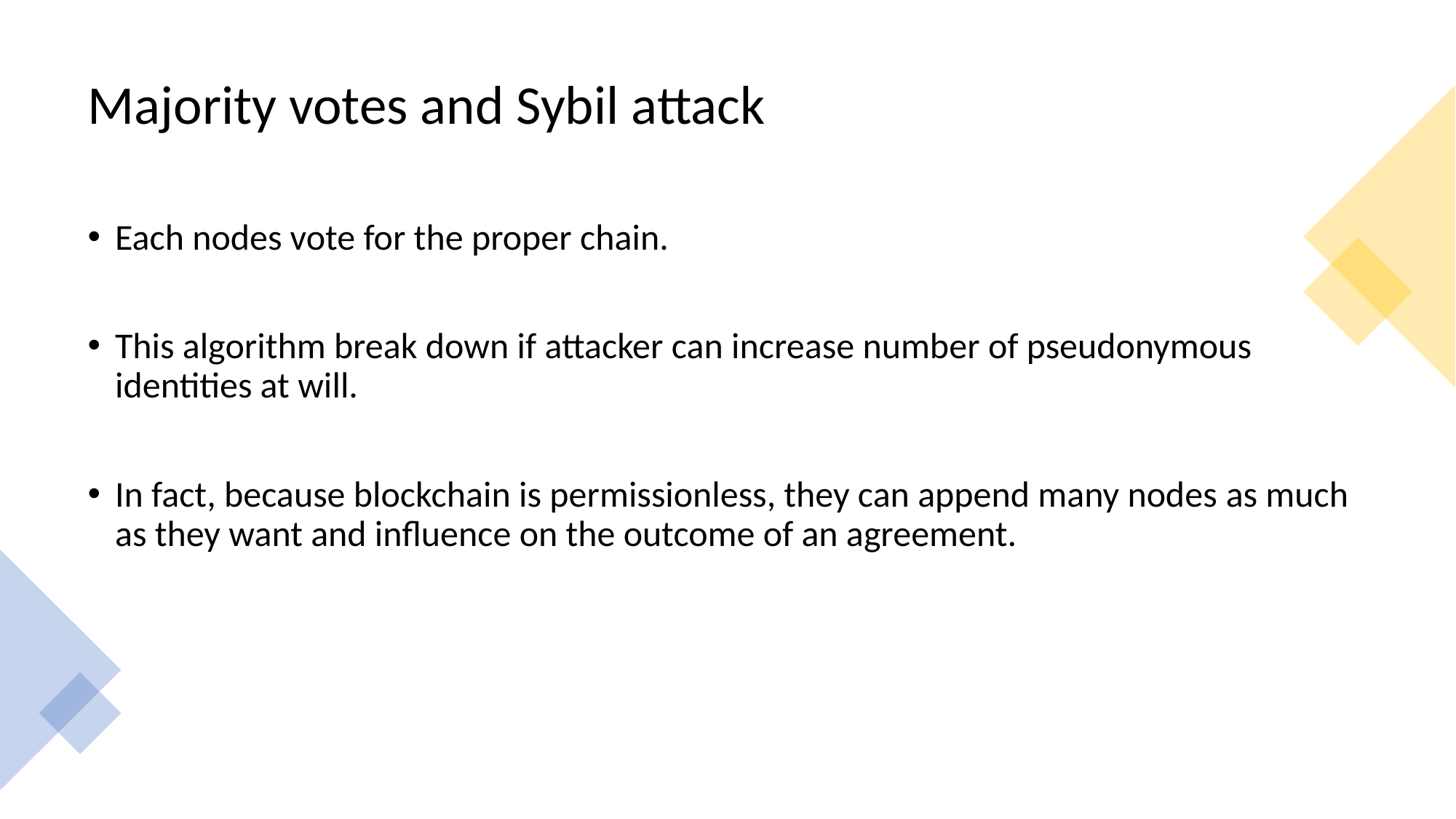

# Majority votes and Sybil attack

Each nodes vote for the proper chain.

This algorithm break down if attacker can increase number of pseudonymous identities at will.

In fact, because blockchain is permissionless, they can append many nodes as much as they want and influence on the outcome of an agreement.